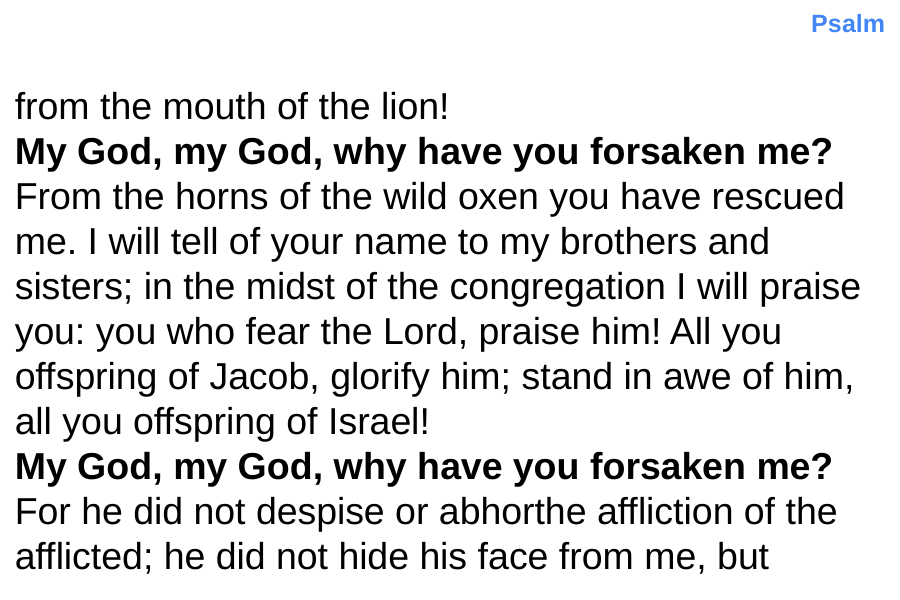

Psalm
from the mouth of the lion!
My God, my God, why have you forsaken me?
From the horns of the wild oxen you have rescued
me. I will tell of your name to my brothers and
sisters; in the midst of the congregation I will praise
you: you who fear the Lord, praise him! All you
offspring of Jacob, glorify him; stand in awe of him,
all you offspring of Israel!
My God, my God, why have you forsaken me?
For he did not despise or abhorthe affliction of the
afflicted; he did not hide his face from me, but